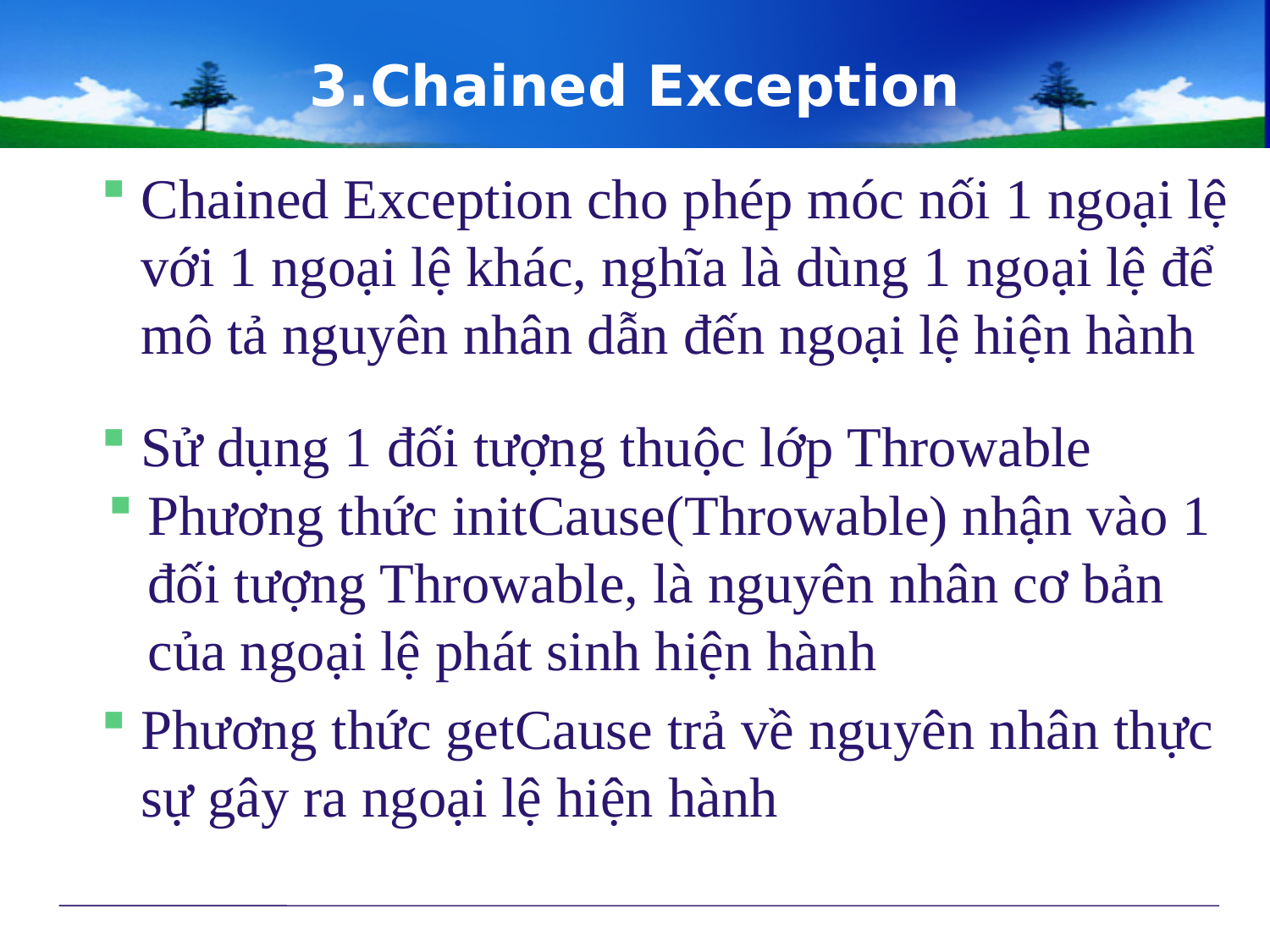

# 3.Chained Exception
Chained Exception cho phép móc nối 1 ngoại lệ với 1 ngoại lệ khác, nghĩa là dùng 1 ngoại lệ để mô tả nguyên nhân dẫn đến ngoại lệ hiện hành
Sử dụng 1 đối tượng thuộc lớp Throwable
Phương thức initCause(Throwable) nhận vào 1 đối tượng Throwable, là nguyên nhân cơ bản của ngoại lệ phát sinh hiện hành
Phương thức getCause trả về nguyên nhân thực sự gây ra ngoại lệ hiện hành